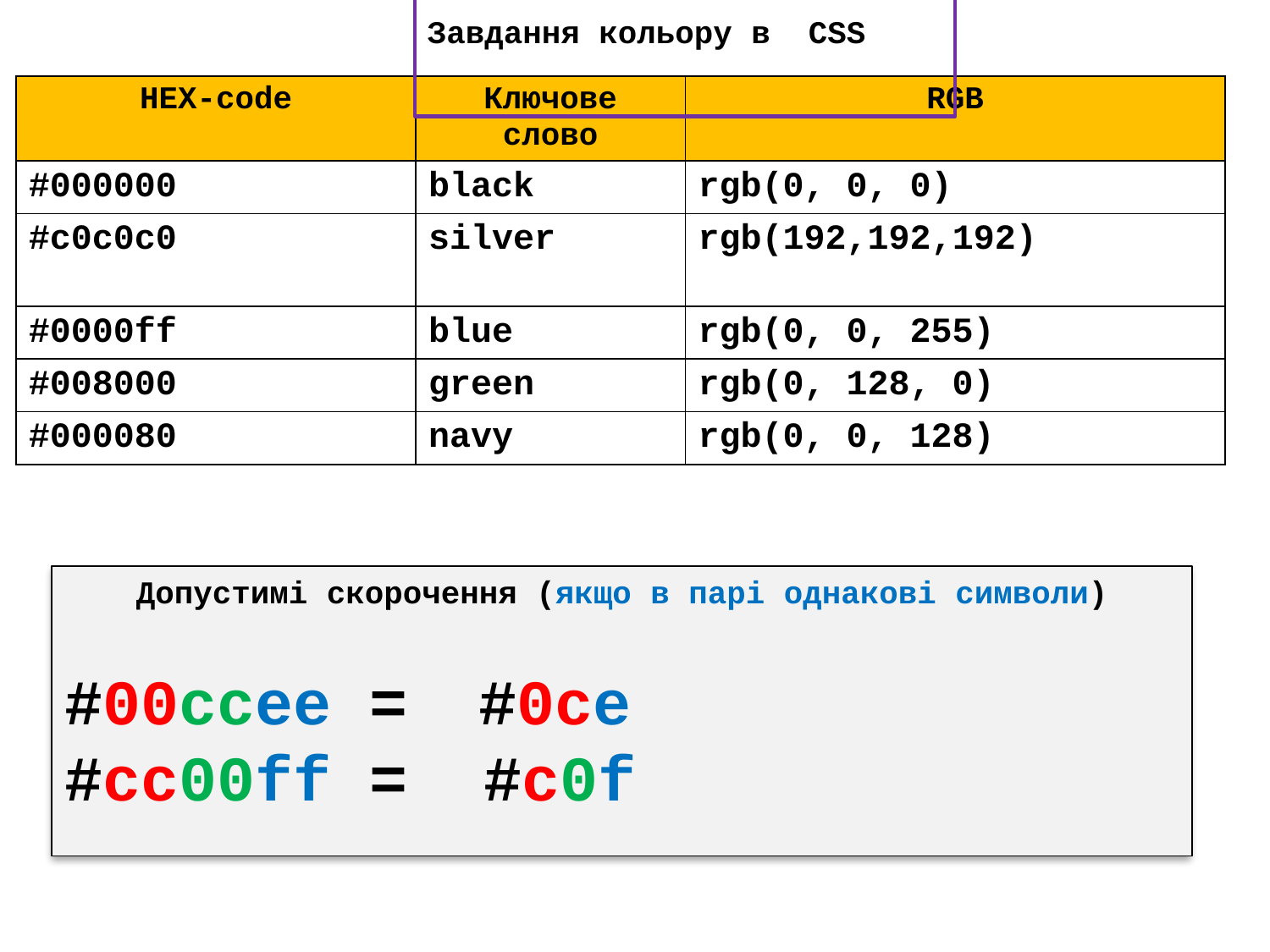

# Завдання кольору в  CSS
| HEX-code | Ключове слово | RGB |
| --- | --- | --- |
| #000000 | black | rgb(0, 0, 0) |
| #c0c0c0 | silver | rgb(192,192,192) |
| #0000ff | blue | rgb(0, 0, 255) |
| #008000 | green | rgb(0, 128, 0) |
| #000080 | navy | rgb(0, 0, 128) |
Допустимі скорочення (якщо в парі однакові символи)

#00ссee =  #0ce
#сс00ff =  #с0f